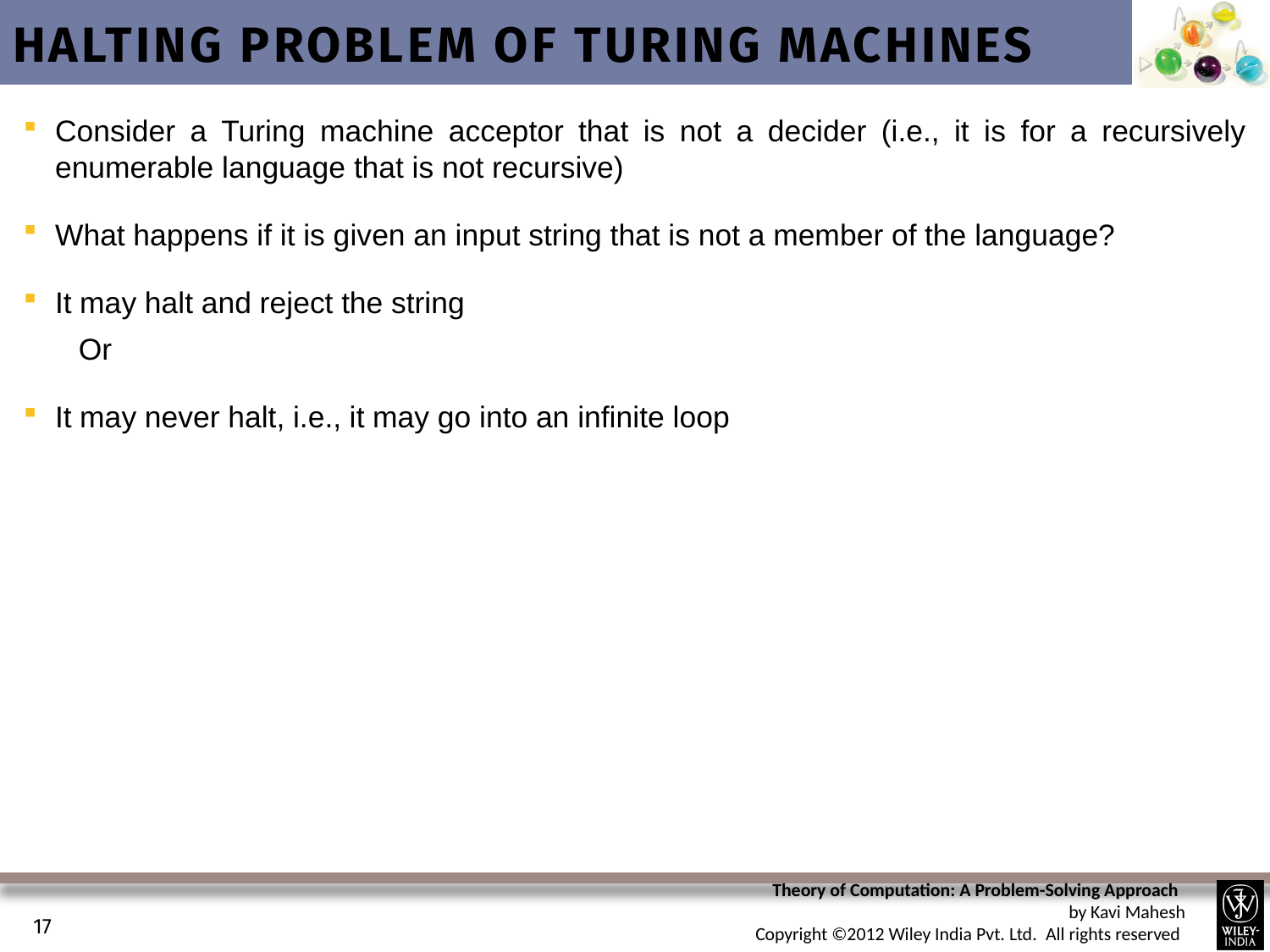

# Halting Problem of Turing Machines
Consider a Turing machine acceptor that is not a decider (i.e., it is for a recursively enumerable language that is not recursive)
What happens if it is given an input string that is not a member of the language?
It may halt and reject the string
Or
It may never halt, i.e., it may go into an infinite loop
17